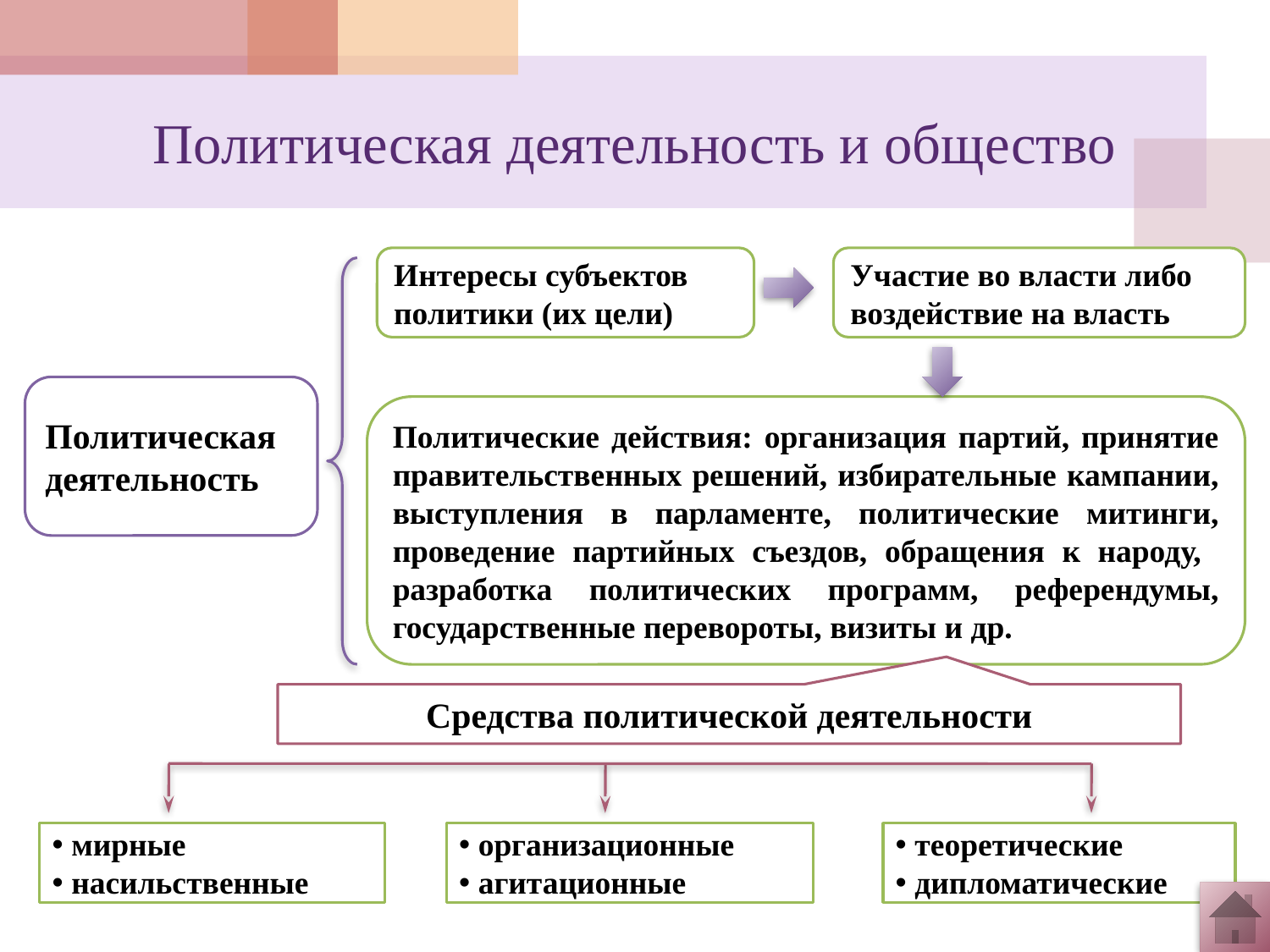

# Политическая деятельность и общество
Интересы субъектов политики (их цели)
Участие во власти либо воздействие на власть

Политическая деятельность
Политические действия: организация партий, принятие правительственных решений, избирательные кампании, выступления в парламенте, политические митинги, проведение партийных съездов, обращения к народу,  разработка политических программ, референдумы, государственные перевороты, визиты и др.
Средства политической деятельности
 мирные
 насильственные
 организационные
 агитационные
 теоретические
 дипломатические